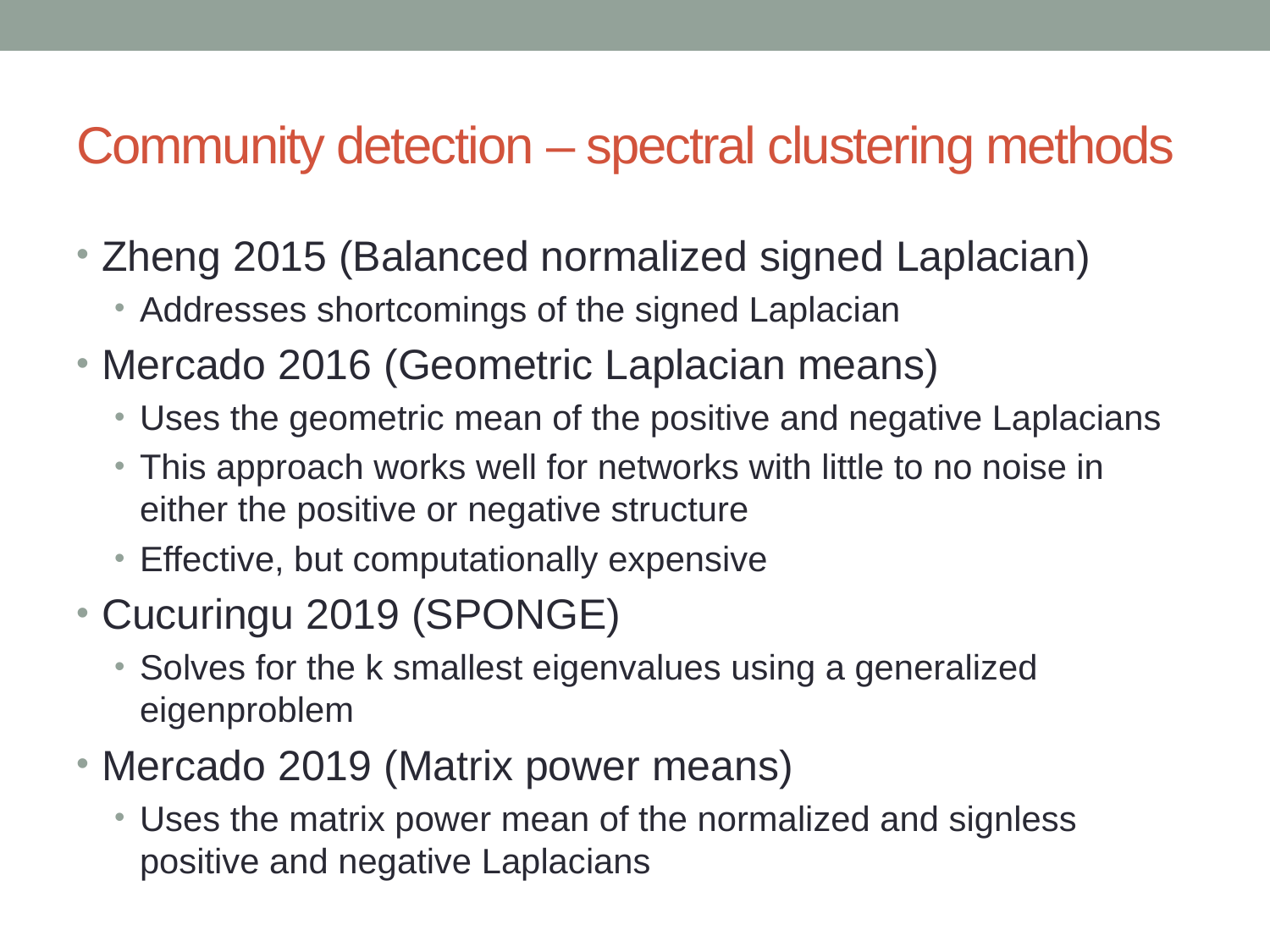

# Community detection – spectral clustering methods
Zheng 2015 (Balanced normalized signed Laplacian)
Addresses shortcomings of the signed Laplacian
Mercado 2016 (Geometric Laplacian means)
Uses the geometric mean of the positive and negative Laplacians
This approach works well for networks with little to no noise in either the positive or negative structure
Effective, but computationally expensive
Cucuringu 2019 (SPONGE)
Solves for the k smallest eigenvalues using a generalized eigenproblem
Mercado 2019 (Matrix power means)
Uses the matrix power mean of the normalized and signless positive and negative Laplacians